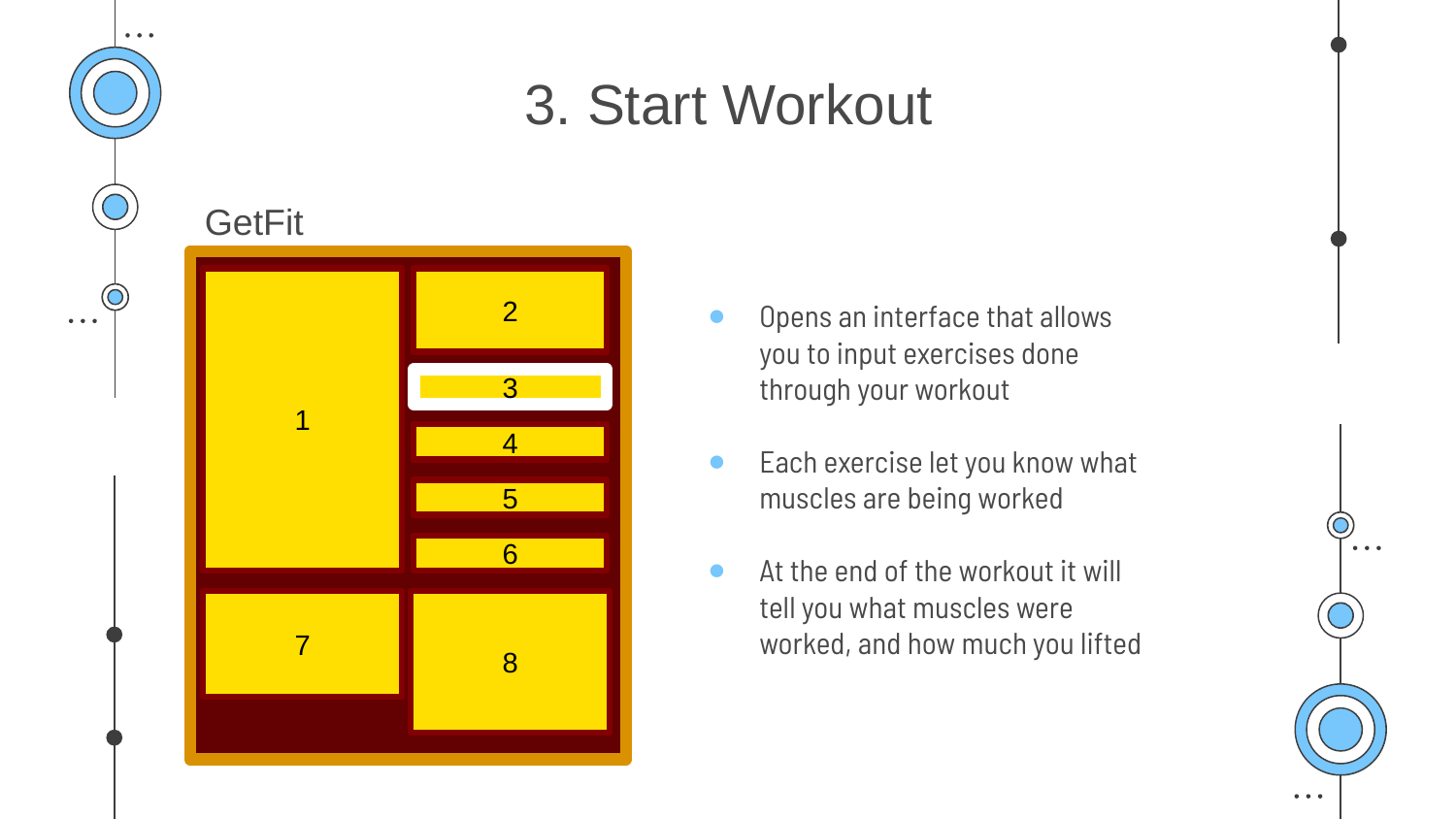

# 3. Start Workout
GetFit
Opens an interface that allows you to input exercises done through your workout
Each exercise let you know what muscles are being worked
At the end of the workout it will tell you what muscles were worked, and how much you lifted

1
2
3
4
5
6
7
8